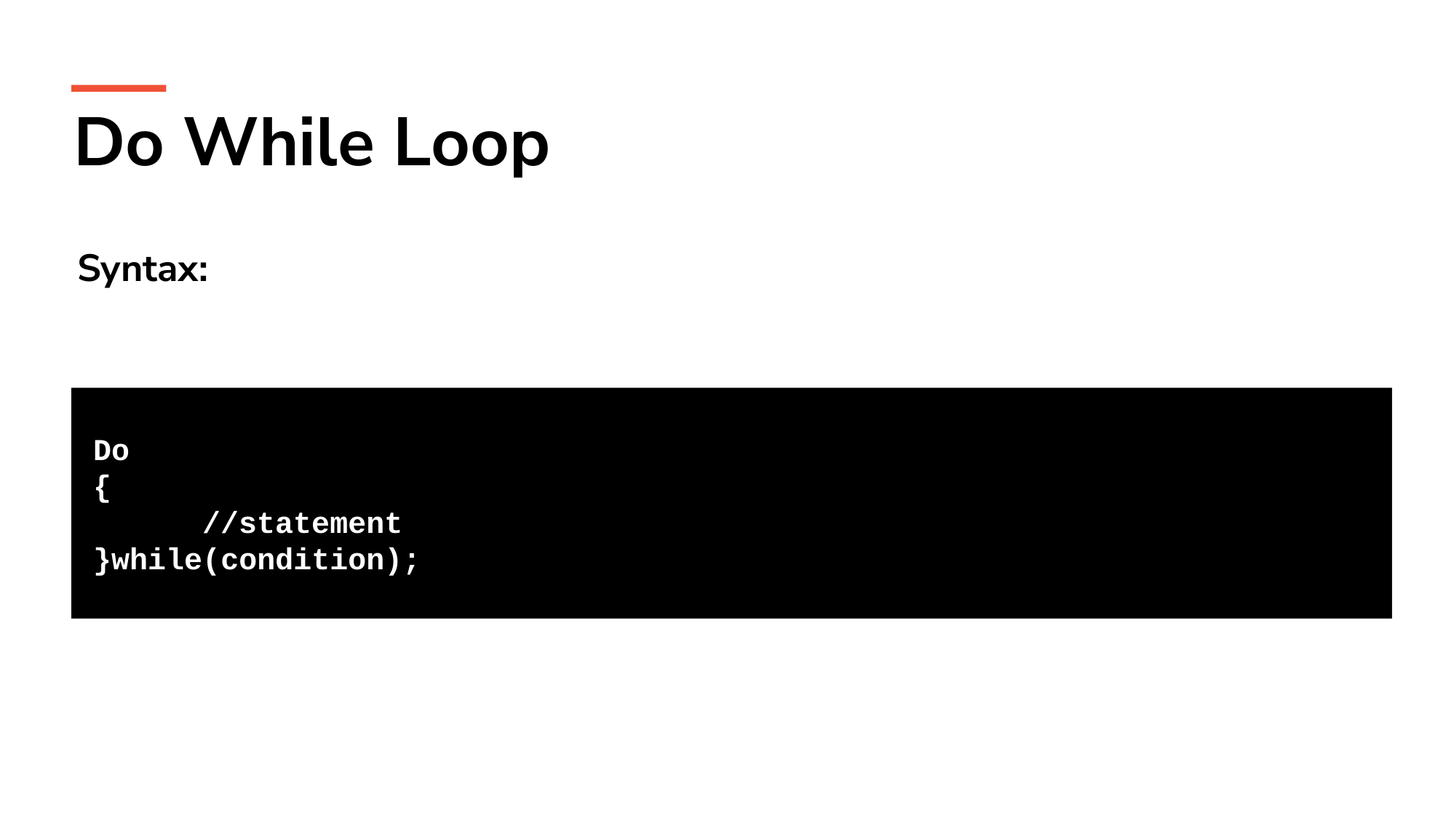

Do While Loop

Syntax:
Do
{
	//statement
}while(condition);